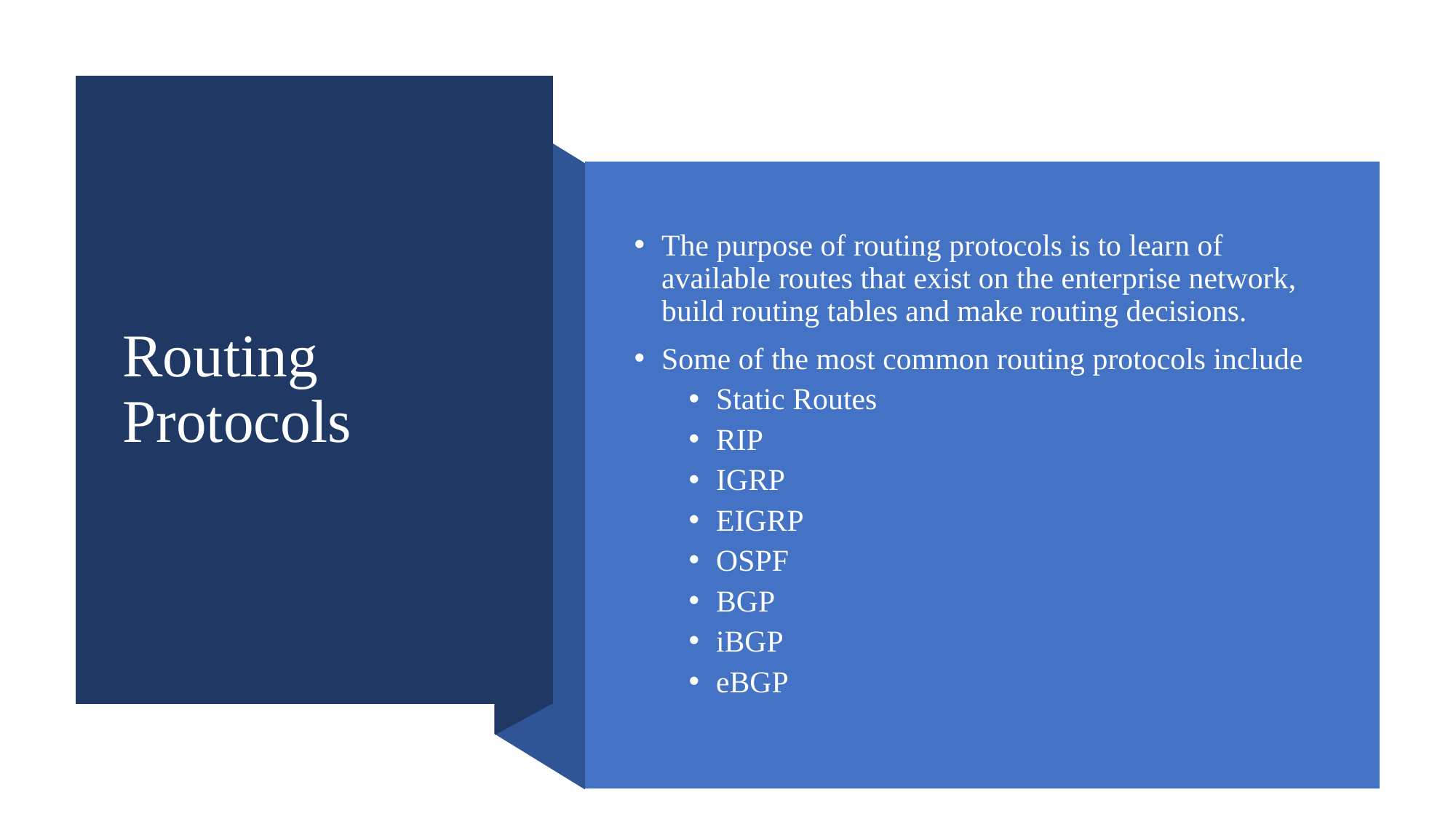

# Routing Protocols

The purpose of routing protocols is to learn of available routes that exist on the enterprise network, build routing tables and make routing decisions.
Some of the most common routing protocols include
Static Routes
RIP
IGRP
EIGRP
OSPF
BGP
iBGP
eBGP